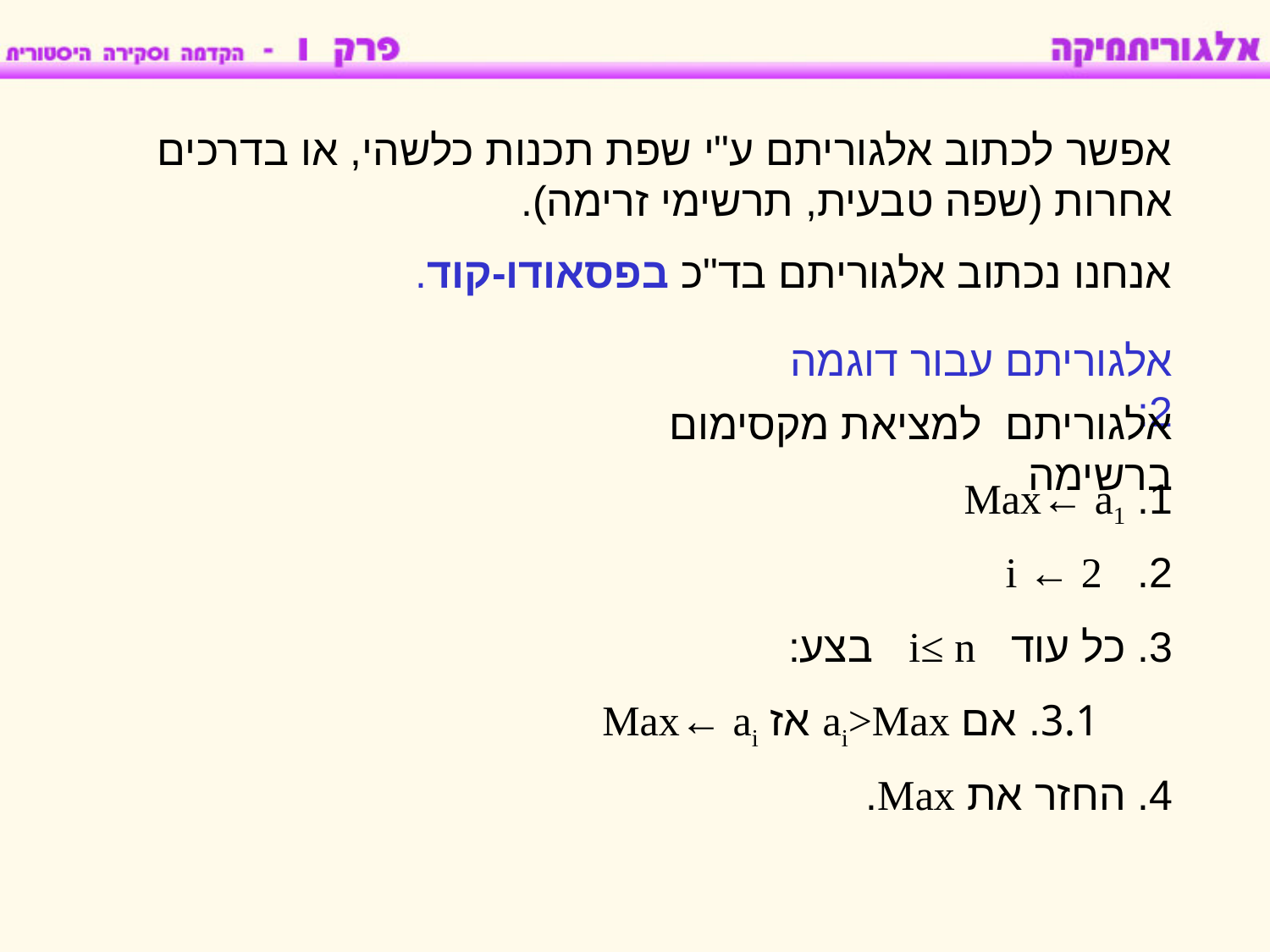

אפשר לכתוב אלגוריתם ע"י שפת תכנות כלשהי, או בדרכים אחרות (שפה טבעית, תרשימי זרימה).
אנחנו נכתוב אלגוריתם בד"כ בפסאודו-קוד.
אלגוריתם עבור דוגמה 2:
אלגוריתם  למציאת מקסימום ברשימה
1. Max← a1
2.   i ← 2
3. כל עוד   i≤ n   בצע:
3.1. אם ai>Max אז Max← ai
4. החזר את Max.